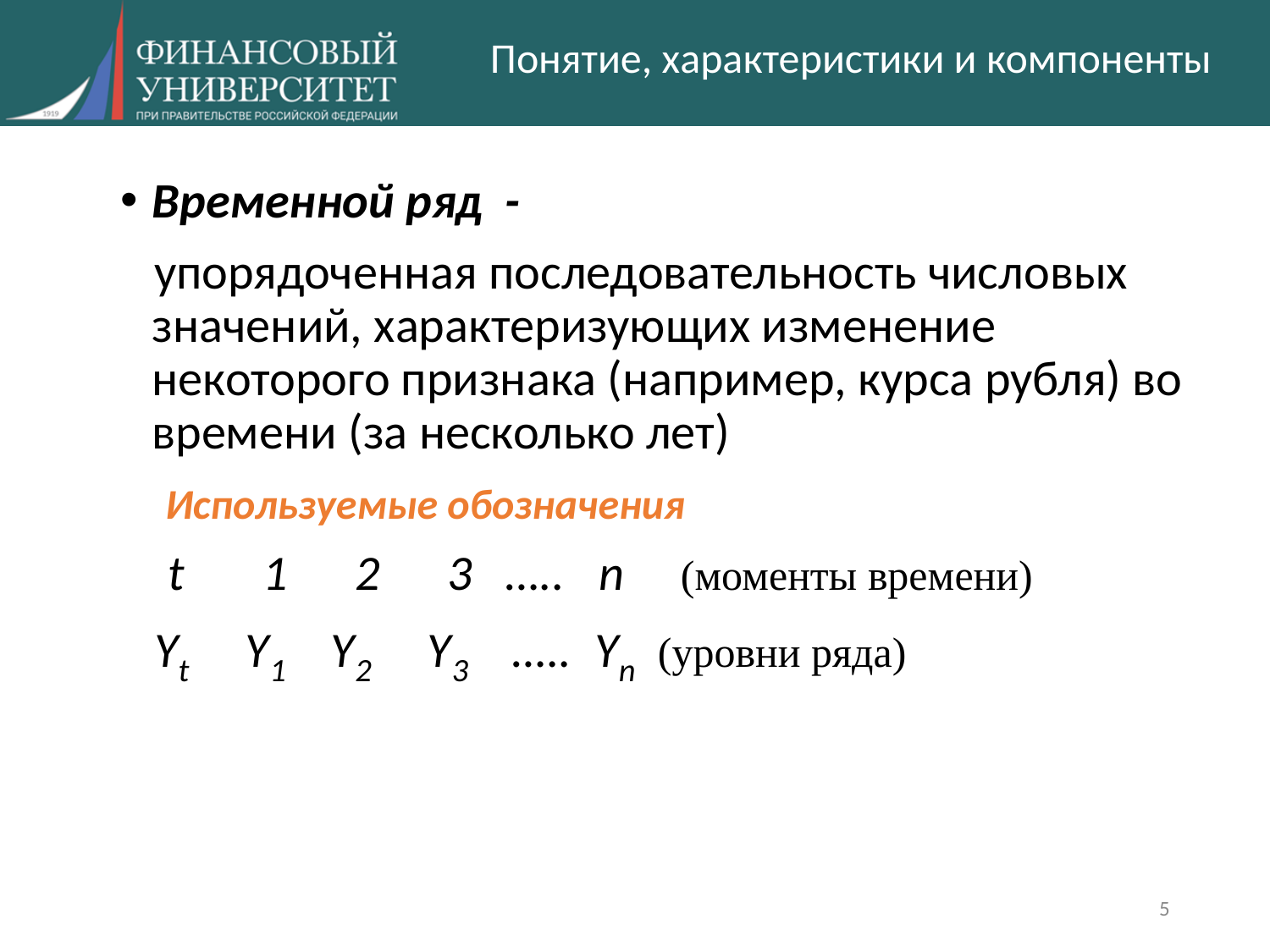

# Понятие, характеристики и компоненты
Временной ряд  -
   упорядоченная последовательность числовых значений, характеризующих изменение некоторого признака (например, курса рубля) во времени (за несколько лет)
    Используемые обозначения
     t       1      2      3   …..   n     (моменты времени)
   Yt     Y1    Y2     Y3    …..  Yn   (уровни ряда)
5